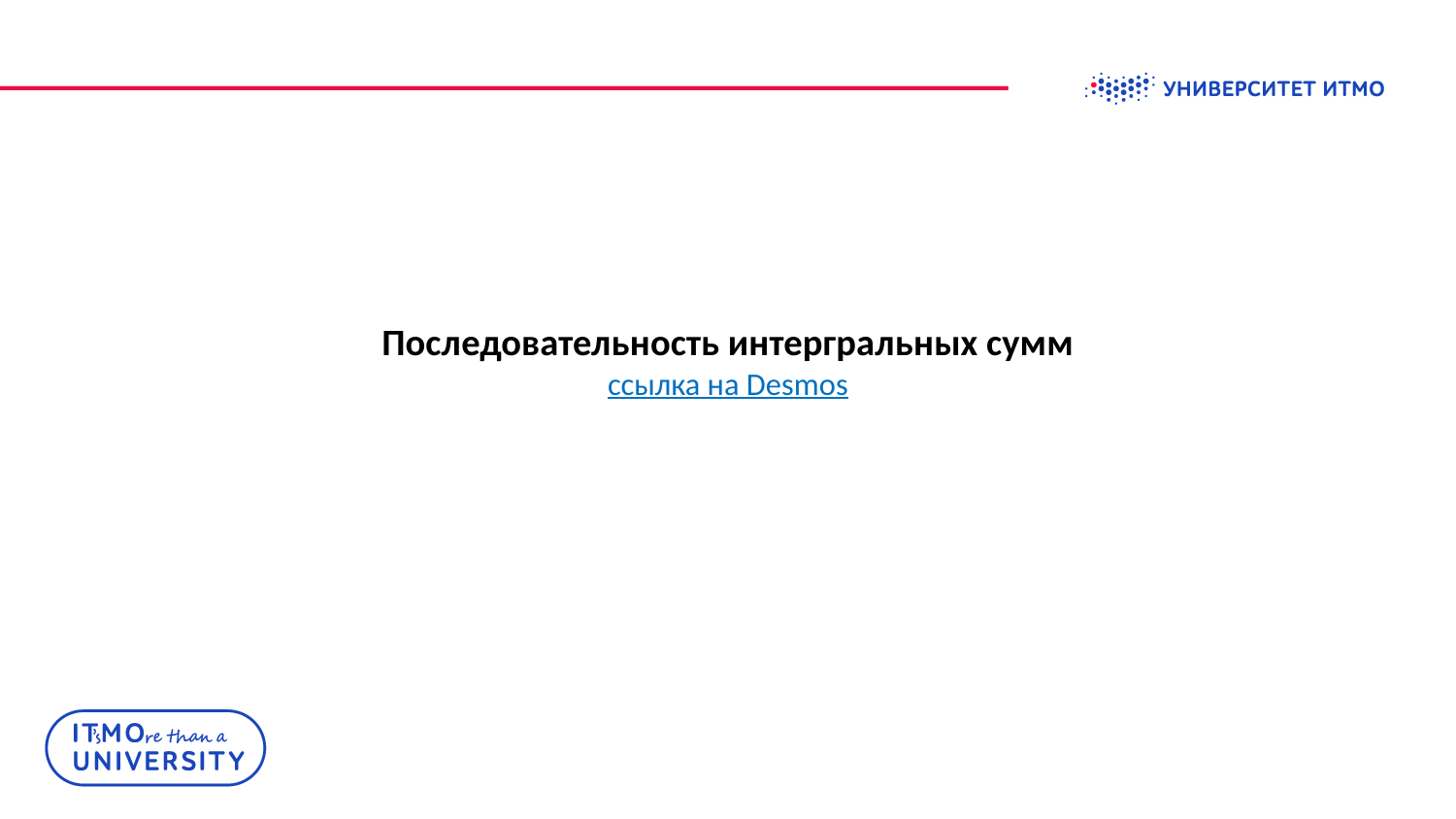

Колонтитул
# Последовательность интергральных сумм ссылка на Desmos